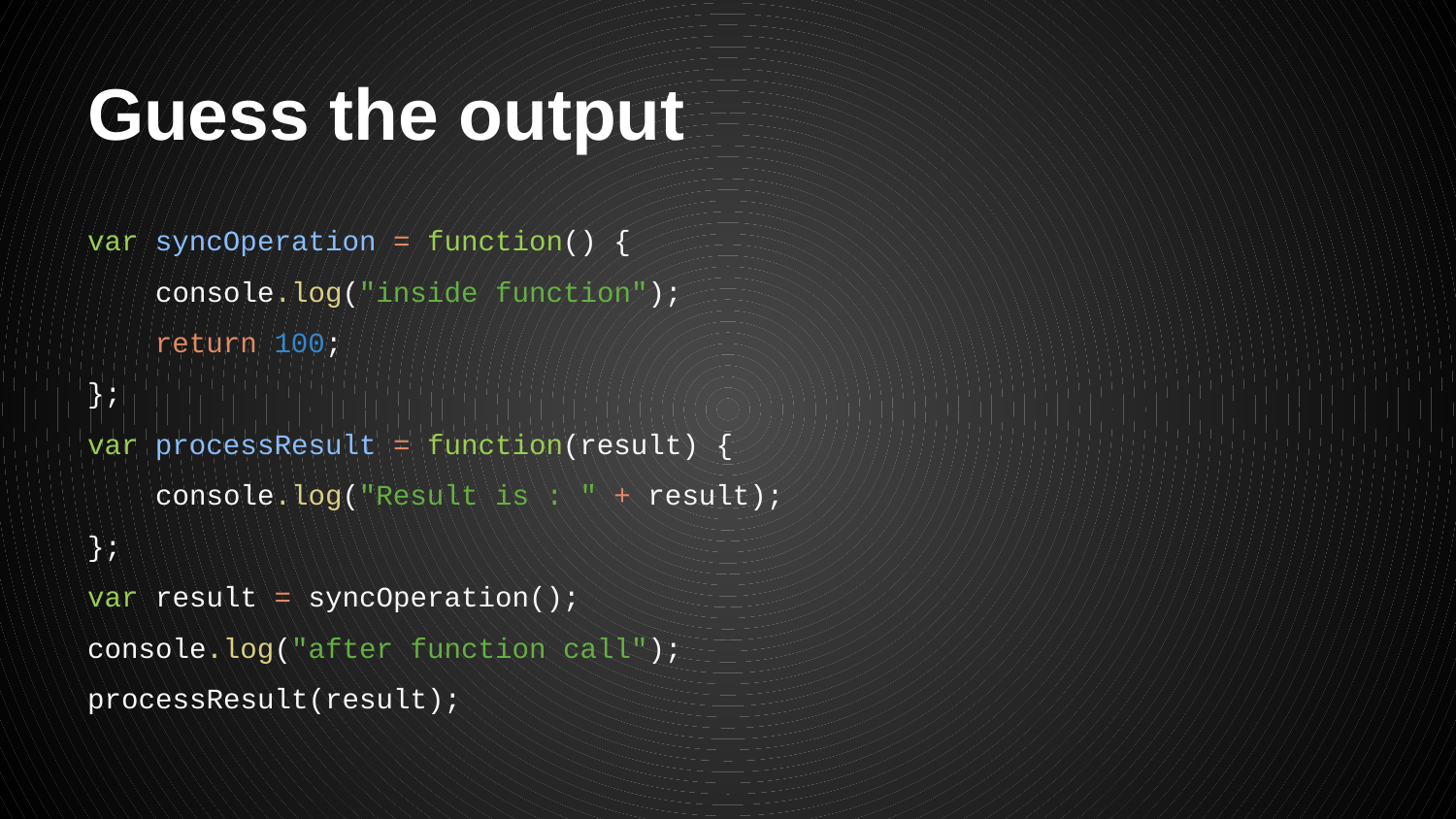

# Guess the output
var syncOperation = function() {
    console.log("inside function");
    return 100;
};
var processResult = function(result) {
    console.log("Result is : " + result);
};
var result = syncOperation();
console.log("after function call");
processResult(result);